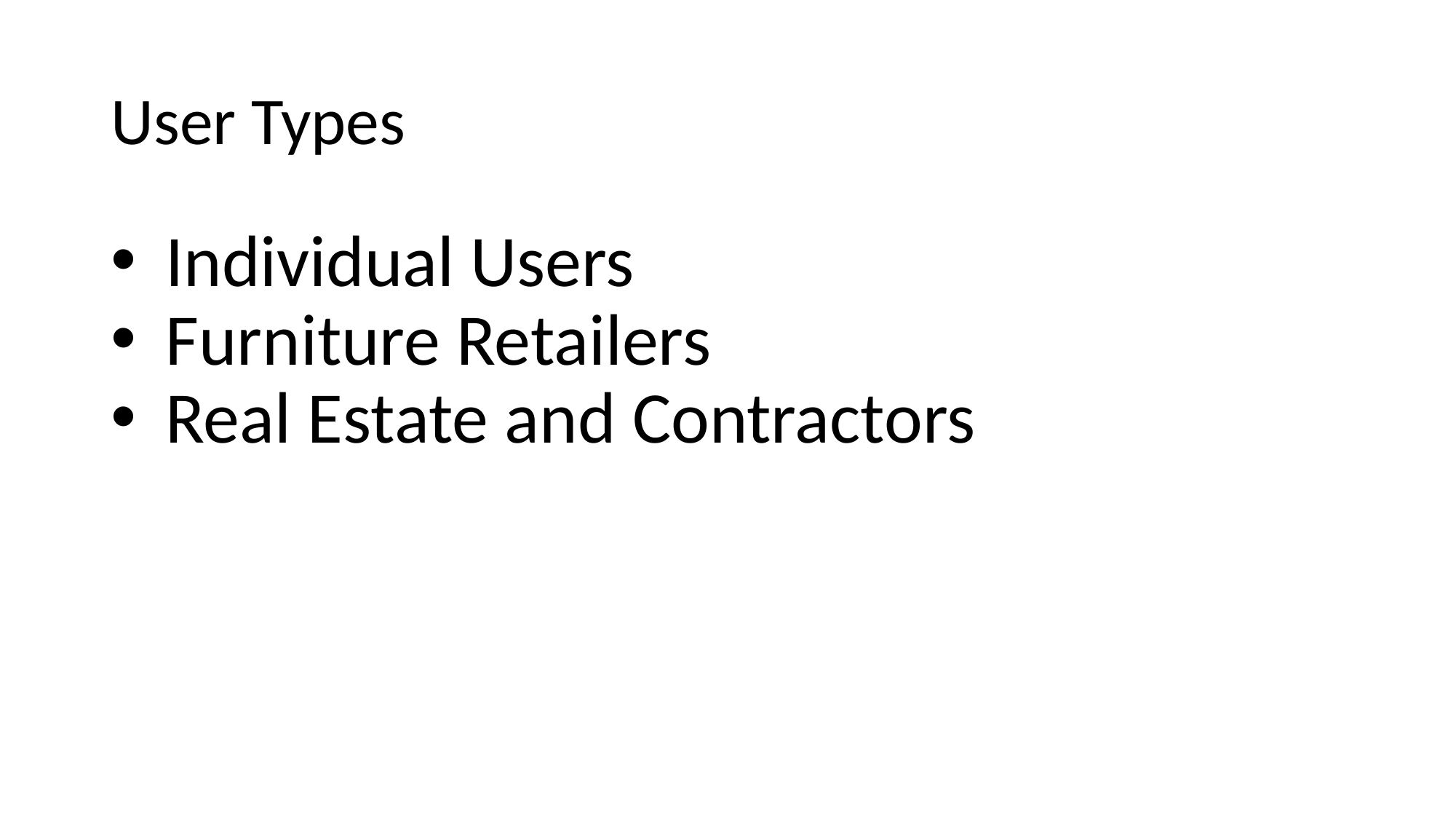

# User Types
Individual Users
Furniture Retailers
Real Estate and Contractors